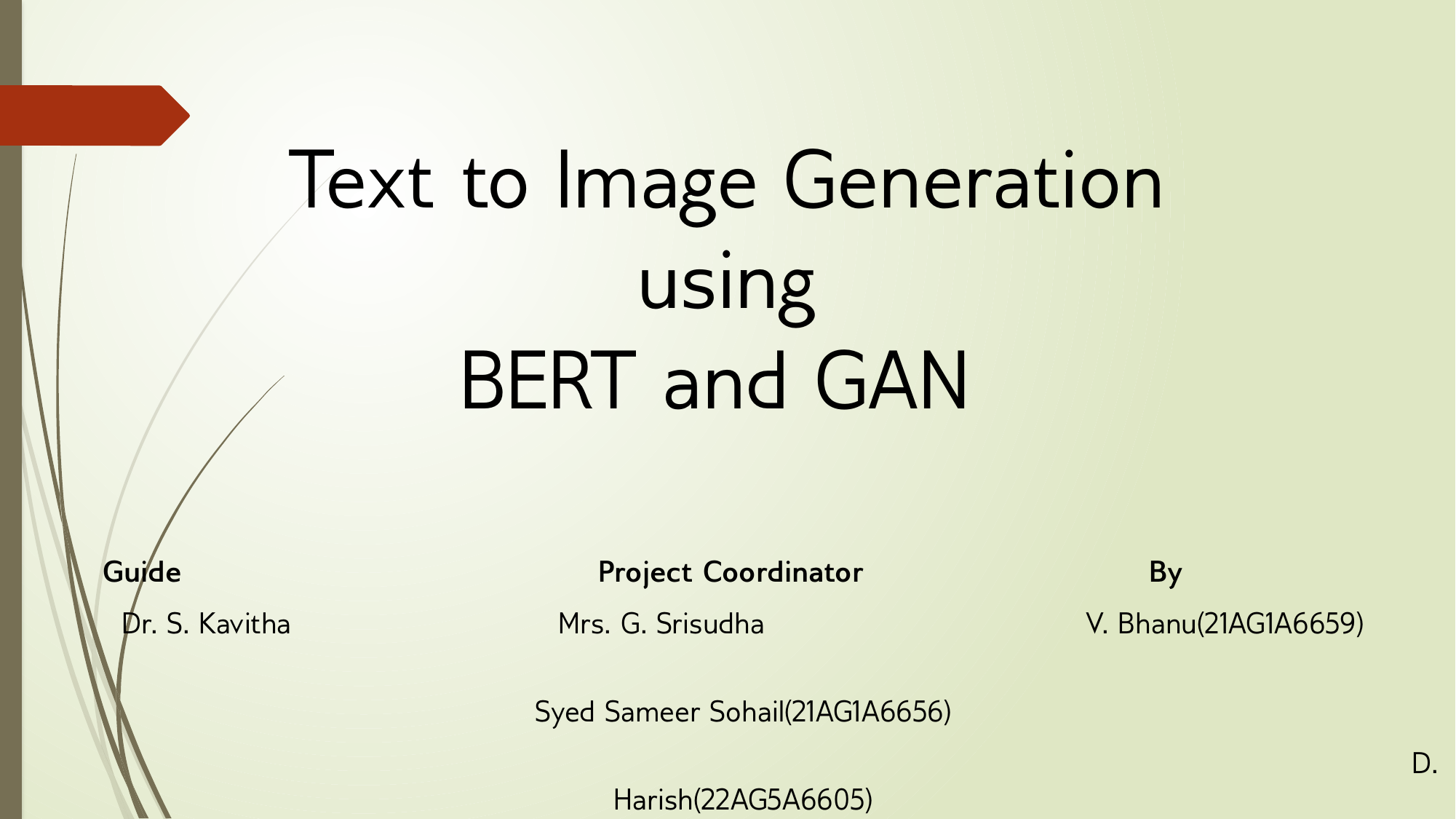

Text to Image Generation
using
   BERT and GAN
       Guide  			             Project Coordinator                             By
Dr. S. Kavitha     	                        Mrs. G. Srisudha 			          V. Bhanu(21AG1A6659)
								                                                          Syed Sameer Sohail(21AG1A6656)
								                                                      D. Harish(22AG5A6605)